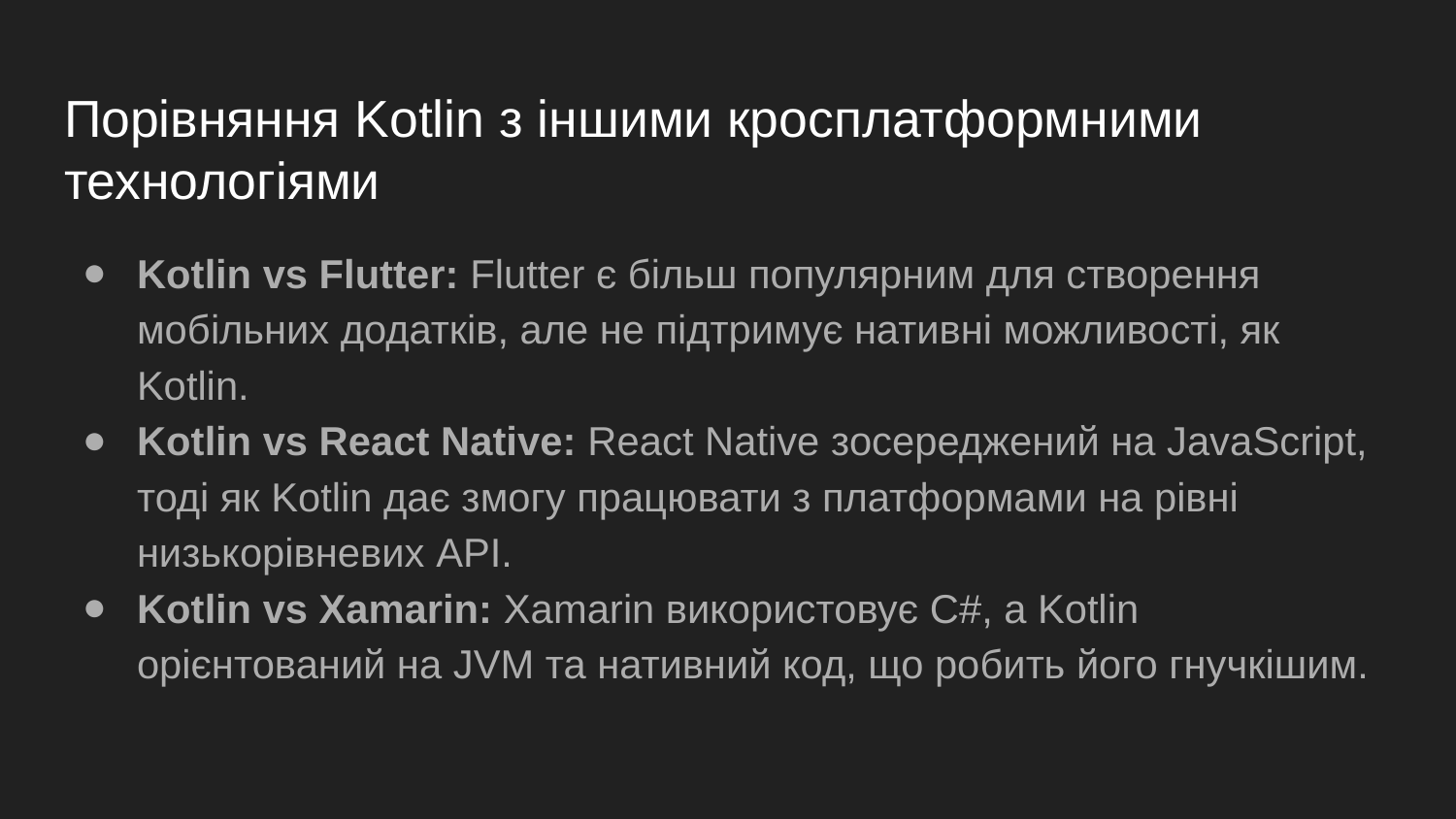

# Порівняння Kotlin з іншими кросплатформними технологіями
Kotlin vs Flutter: Flutter є більш популярним для створення мобільних додатків, але не підтримує нативні можливості, як Kotlin.
Kotlin vs React Native: React Native зосереджений на JavaScript, тоді як Kotlin дає змогу працювати з платформами на рівні низькорівневих API.
Kotlin vs Xamarin: Xamarin використовує C#, а Kotlin орієнтований на JVM та нативний код, що робить його гнучкішим.